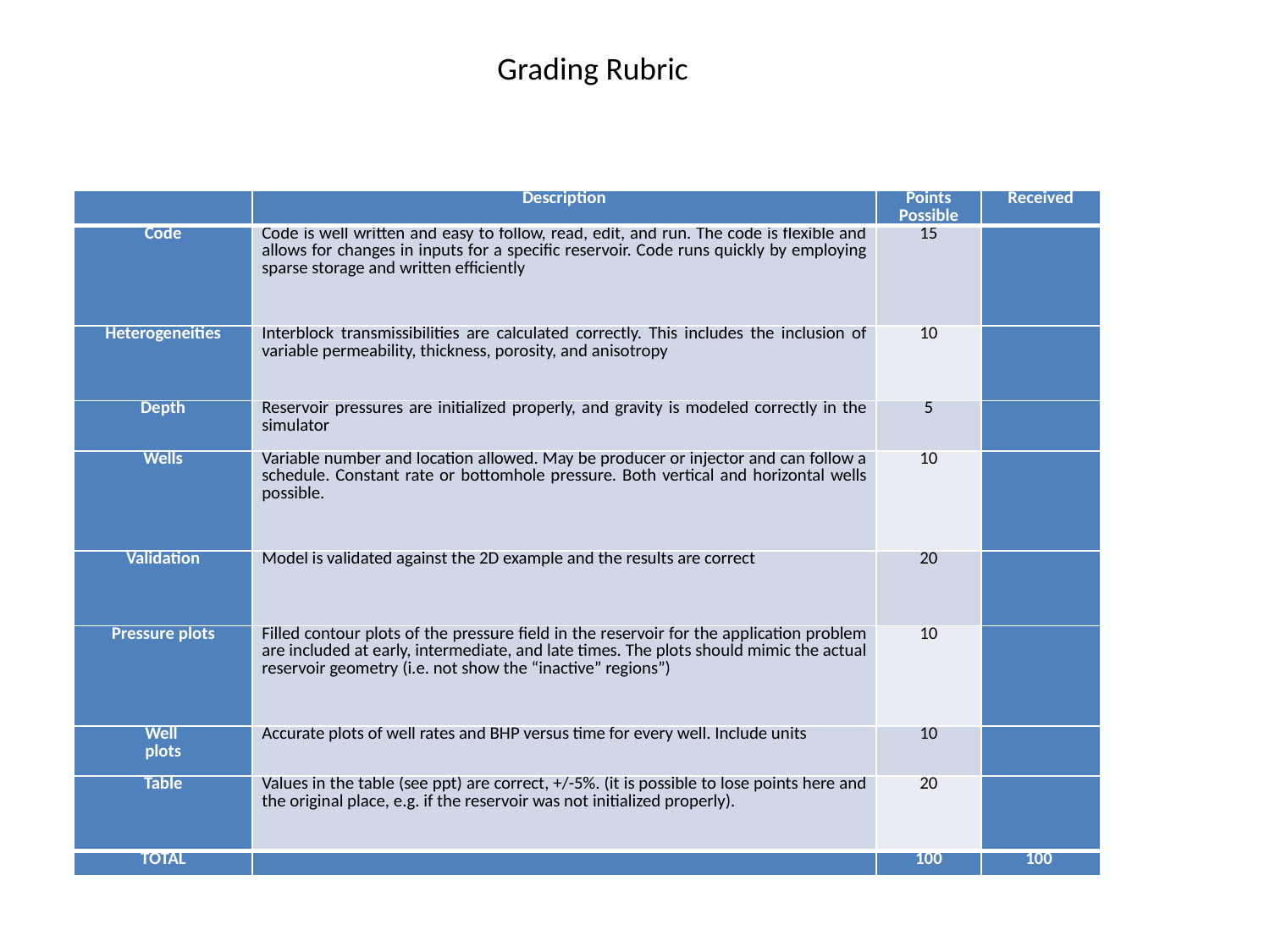

Grading Rubric
|  | Description | Points Possible | Received |
| --- | --- | --- | --- |
| Code | Code is well written and easy to follow, read, edit, and run. The code is flexible and allows for changes in inputs for a specific reservoir. Code runs quickly by employing sparse storage and written efficiently | 15 |  |
| Heterogeneities | Interblock transmissibilities are calculated correctly. This includes the inclusion of variable permeability, thickness, porosity, and anisotropy | 10 |  |
| Depth | Reservoir pressures are initialized properly, and gravity is modeled correctly in the simulator | 5 |  |
| Wells | Variable number and location allowed. May be producer or injector and can follow a schedule. Constant rate or bottomhole pressure. Both vertical and horizontal wells possible. | 10 |  |
| Validation | Model is validated against the 2D example and the results are correct | 20 |  |
| Pressure plots | Filled contour plots of the pressure field in the reservoir for the application problem are included at early, intermediate, and late times. The plots should mimic the actual reservoir geometry (i.e. not show the “inactive” regions”) | 10 |  |
| Well plots | Accurate plots of well rates and BHP versus time for every well. Include units | 10 |  |
| Table | Values in the table (see ppt) are correct, +/-5%. (it is possible to lose points here and the original place, e.g. if the reservoir was not initialized properly). | 20 |  |
| TOTAL |  | 100 | 100 |